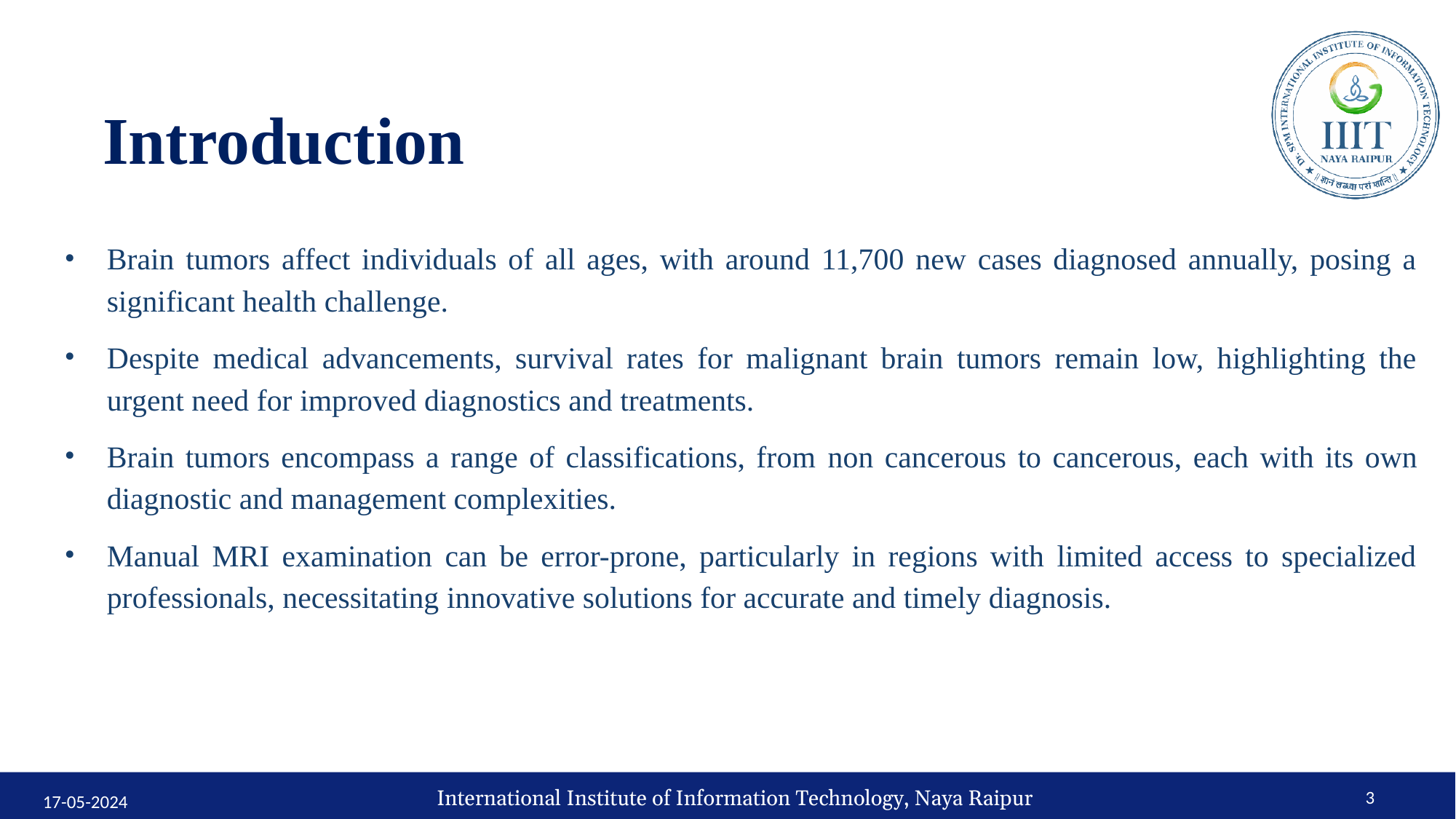

# Introduction

Brain tumors affect individuals of all ages, with around 11,700 new cases diagnosed annually, posing a significant health challenge.
Despite medical advancements, survival rates for malignant brain tumors remain low, highlighting the urgent need for improved diagnostics and treatments.
Brain tumors encompass a range of classifications, from non cancerous to cancerous, each with its own diagnostic and management complexities.
Manual MRI examination can be error-prone, particularly in regions with limited access to specialized professionals, necessitating innovative solutions for accurate and timely diagnosis.

International Institute of Information Technology, Naya Raipur
3
17-05-2024